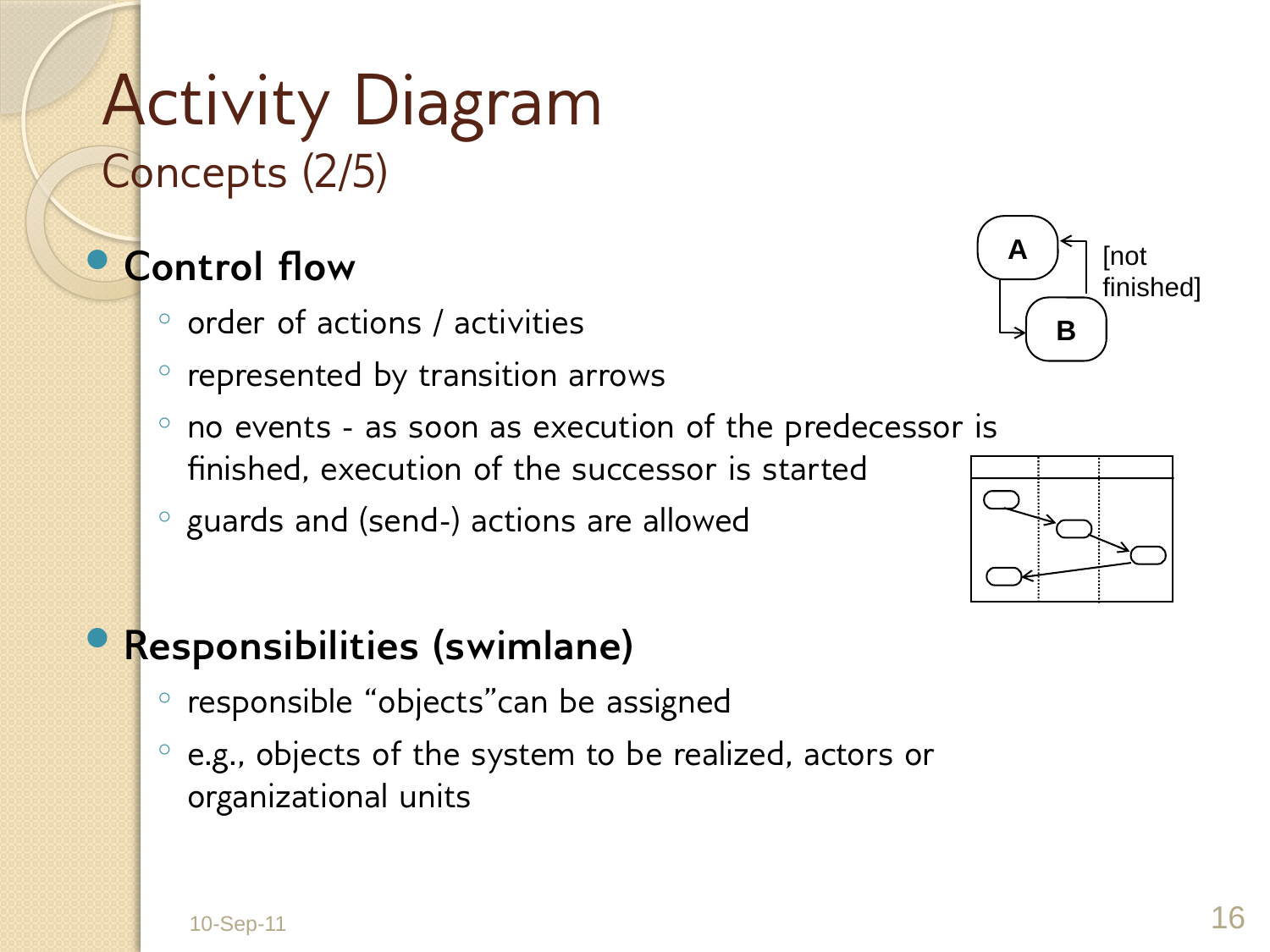

# Activity Diagram Concepts (2/5)
A
[not
finished]

B
Control flow
order of actions / activities
represented by transition arrows
no events - as soon as execution of the predecessor is finished, execution of the successor is started
guards and (send-) actions are allowed

Responsibilities (swimlane)
responsible “objects”can be assigned
e.g., objects of the system to be realized, actors or organizational units

10-Sep-11
16